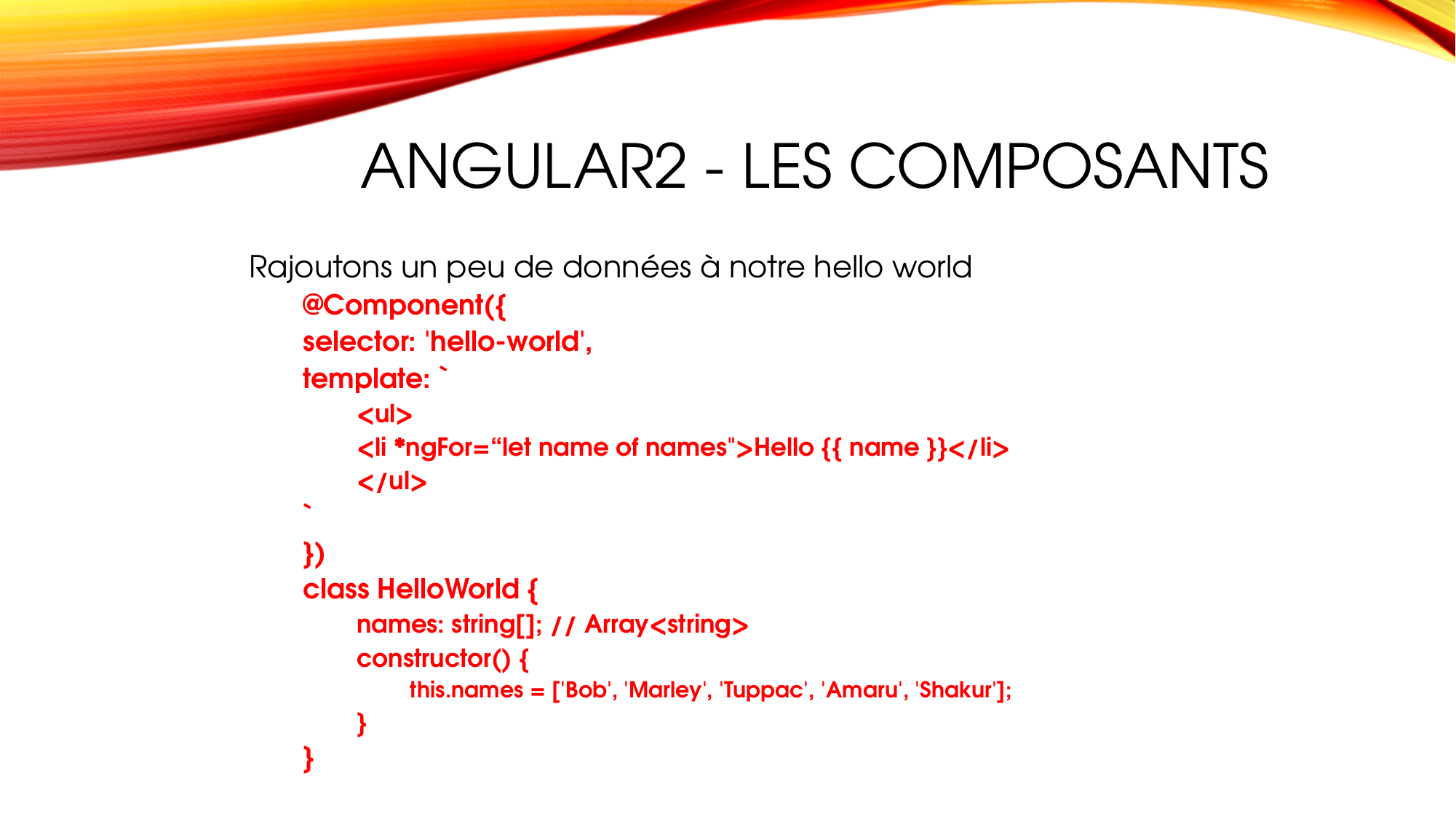

# Angular2 - Les composants
Rajoutons un peu de données à notre hello world
@Component({
selector: 'hello-world',
template: `
<ul>
<li *ngFor=“let name of names">Hello {{ name }}</li>
</ul>
`
})
class HelloWorld {
names: string[]; // Array<string>
constructor() {
this.names = ['Bob', 'Marley', 'Tuppac', 'Amaru', 'Shakur'];
}
}